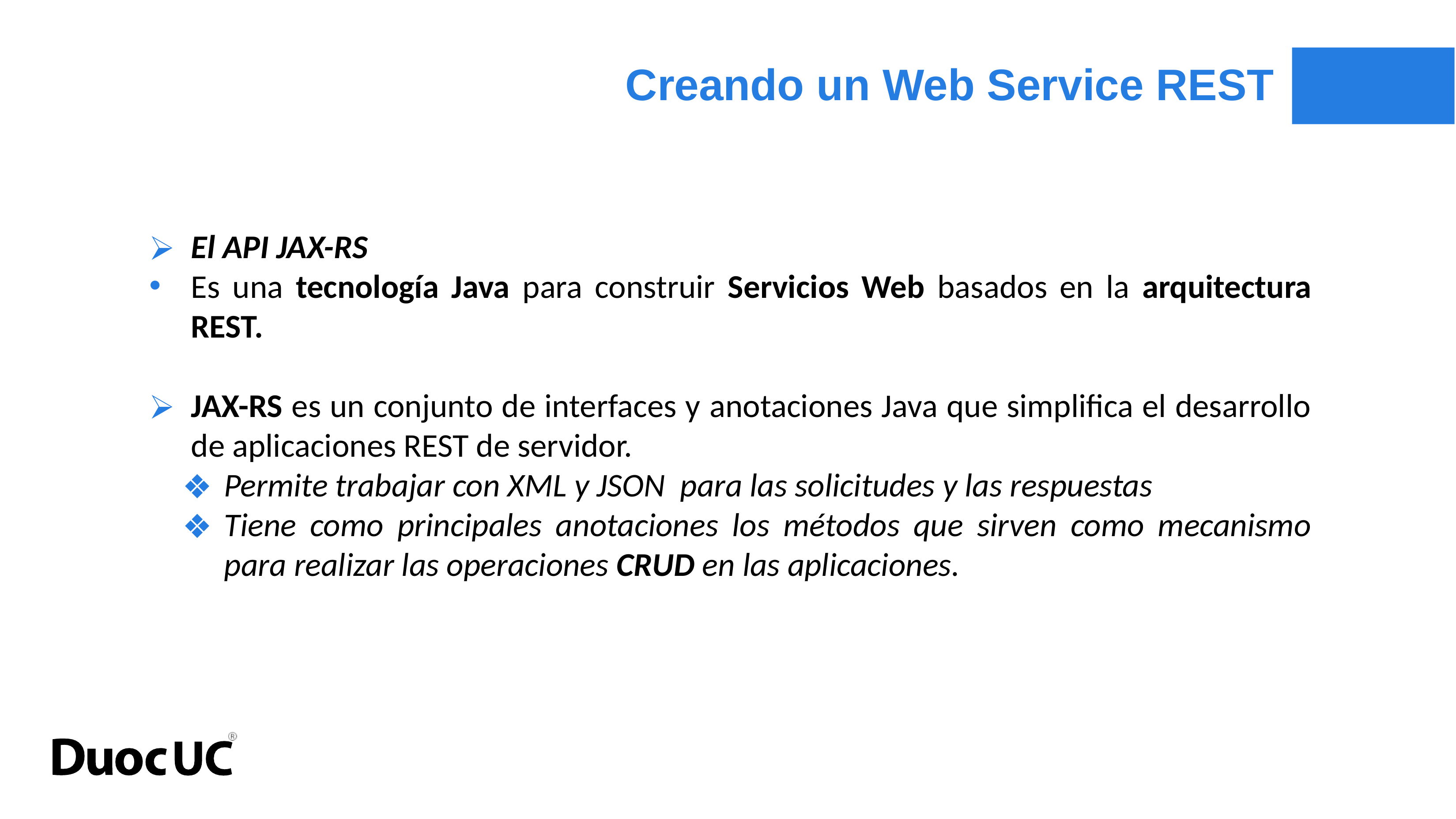

Creando un Web Service REST
El API JAX-RS
Es una tecnología Java para construir Servicios Web basados en la arquitectura REST.

JAX-RS es un conjunto de interfaces y anotaciones Java que simplifica el desarrollo de aplicaciones REST de servidor.
Permite trabajar con XML y JSON  para las solicitudes y las respuestas
Tiene como principales anotaciones los métodos que sirven como mecanismo para realizar las operaciones CRUD en las aplicaciones.